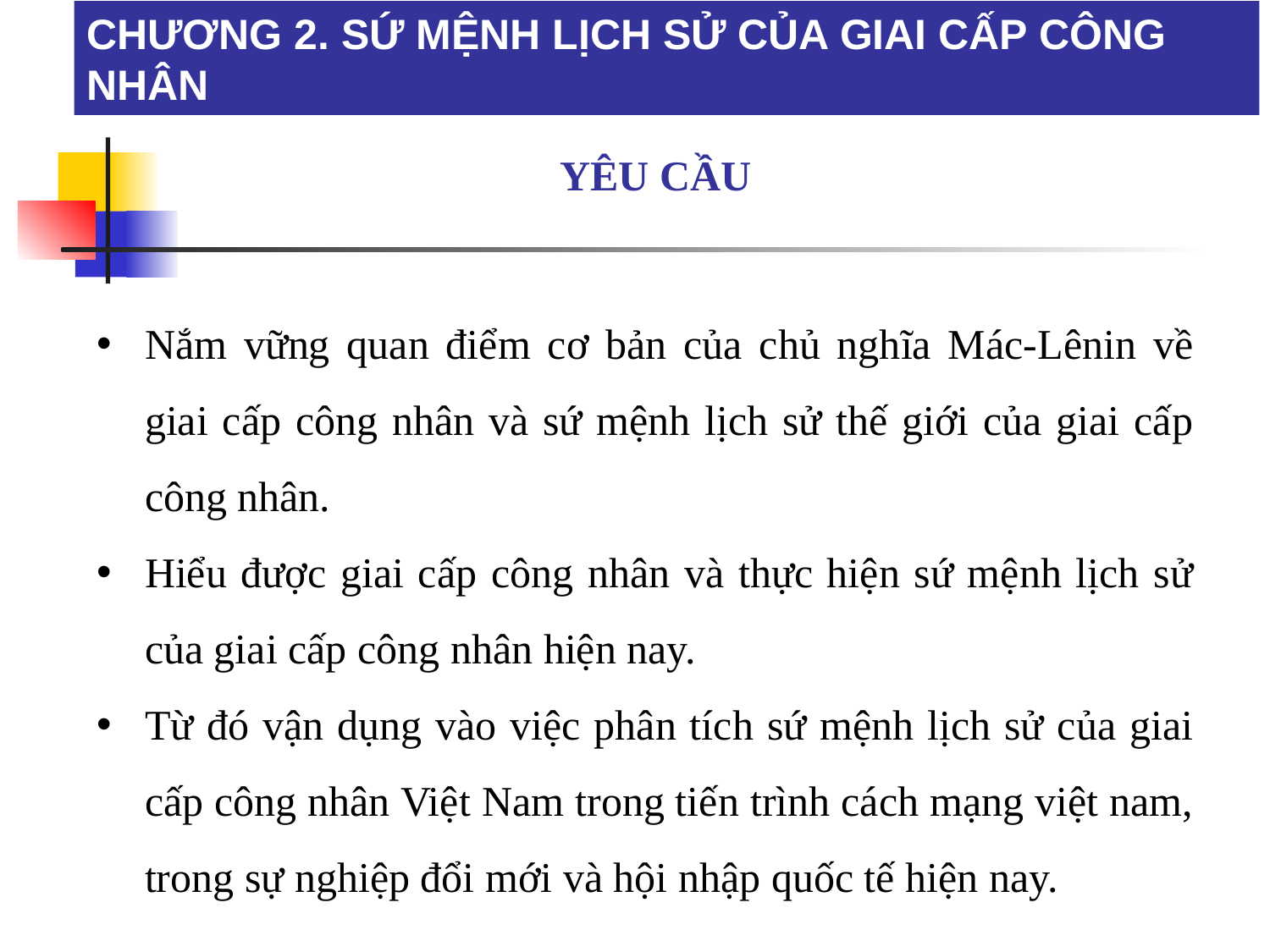

CHƯƠNG 2. SỨ MỆNH LỊCH SỬ CỦA GIAI CẤP CÔNG NHÂN
YÊU CẦU
Nắm vững quan điểm cơ bản của chủ nghĩa Mác-Lênin về giai cấp công nhân và sứ mệnh lịch sử thế giới của giai cấp công nhân.
Hiểu được giai cấp công nhân và thực hiện sứ mệnh lịch sử của giai cấp công nhân hiện nay.
Từ đó vận dụng vào việc phân tích sứ mệnh lịch sử của giai cấp công nhân Việt Nam trong tiến trình cách mạng việt nam, trong sự nghiệp đổi mới và hội nhập quốc tế hiện nay.